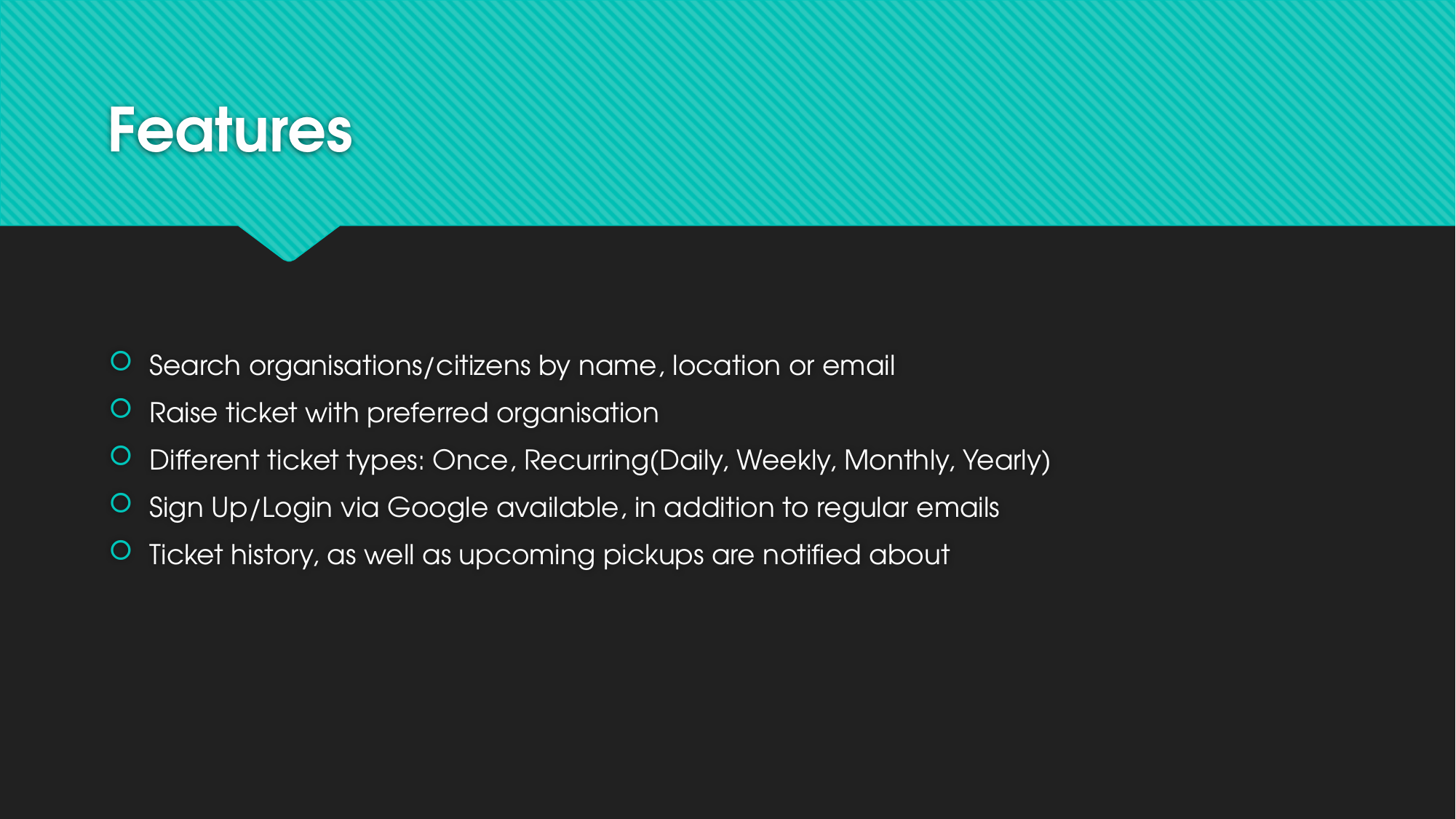

# Features
Search organisations/citizens by name, location or email
Raise ticket with preferred organisation
Different ticket types: Once, Recurring(Daily, Weekly, Monthly, Yearly)
Sign Up/Login via Google available, in addition to regular emails
Ticket history, as well as upcoming pickups are notified about